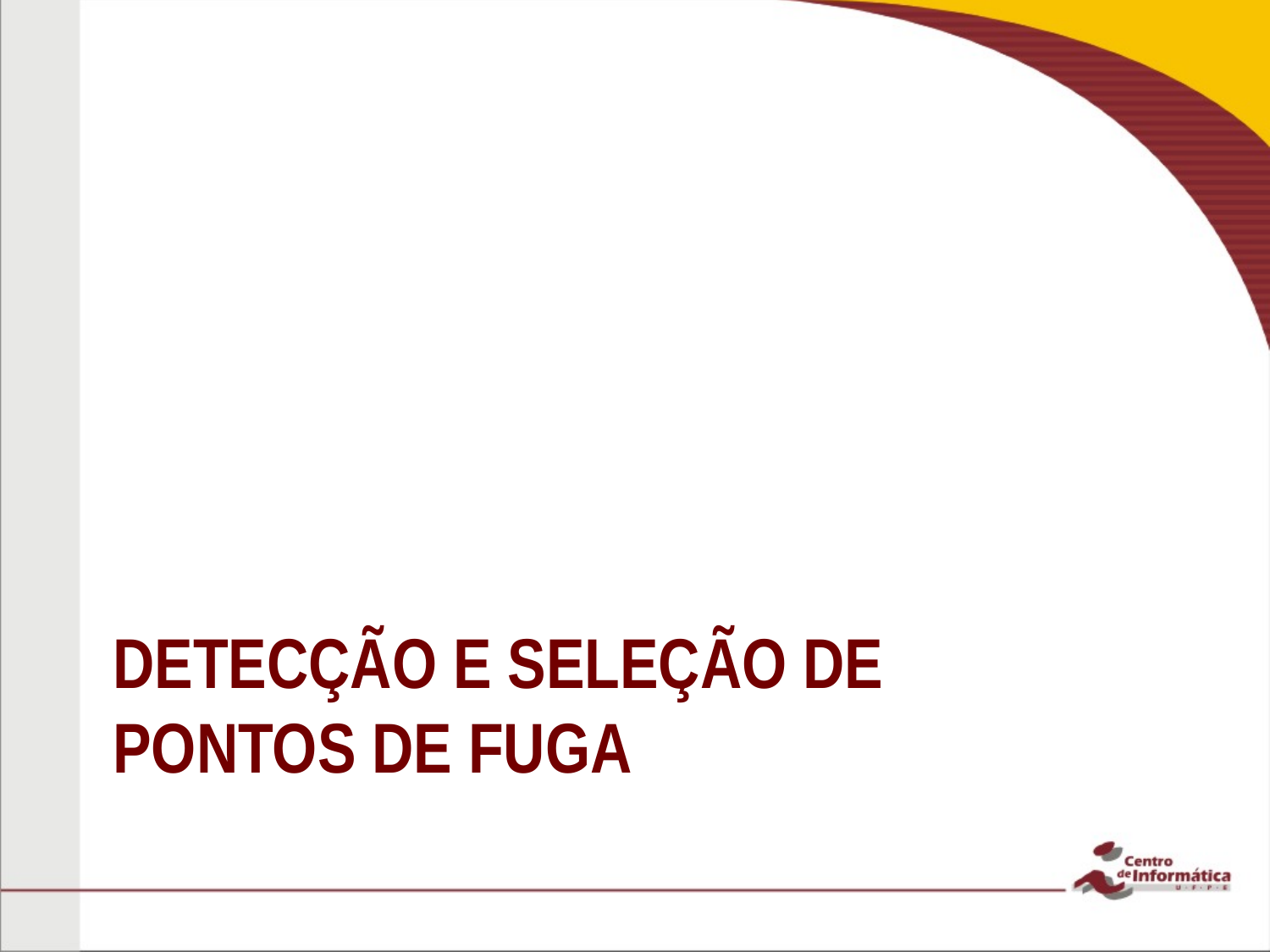

# Detecção e Seleção de Pontos de fuga